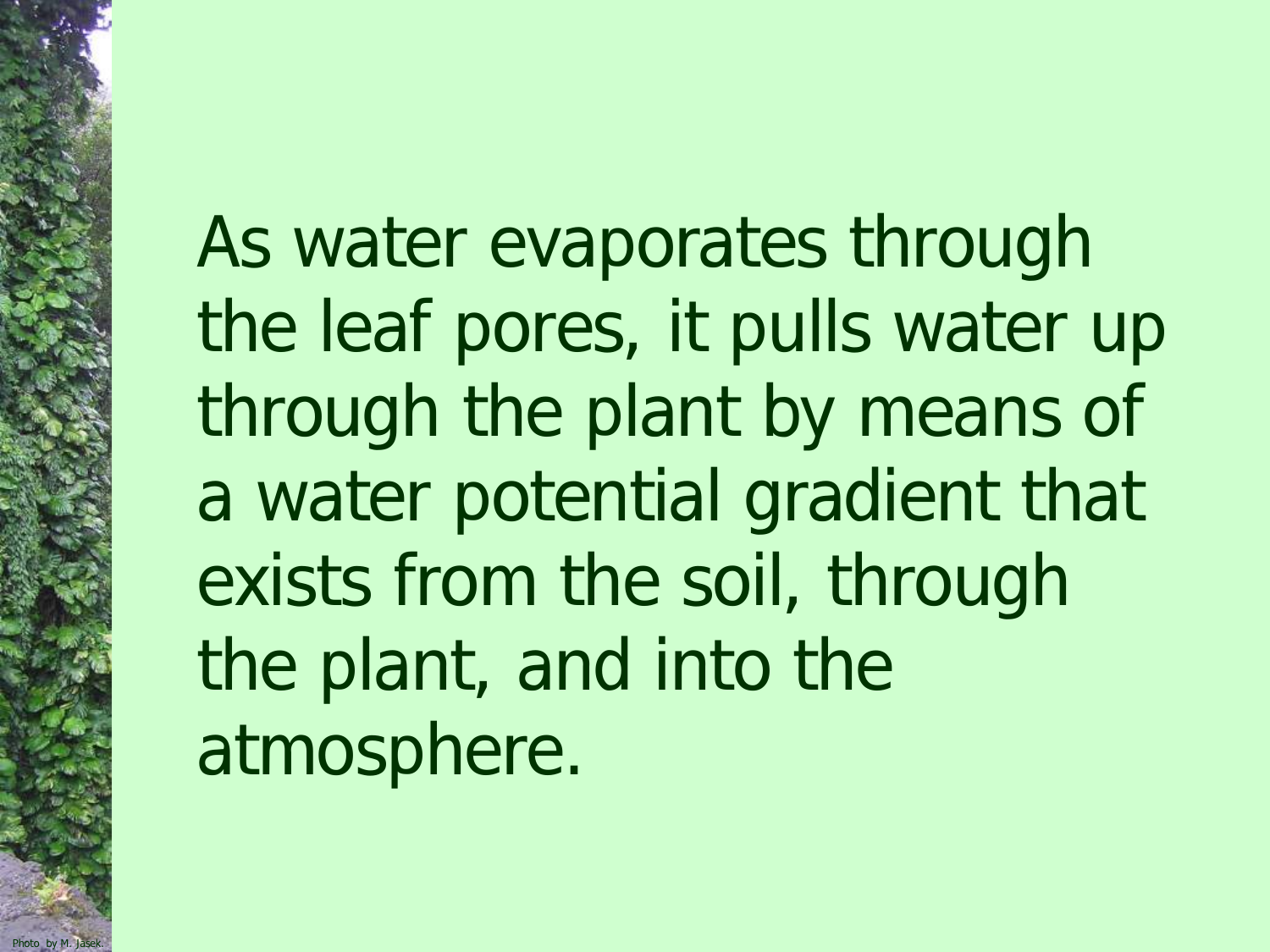

As water evaporates through the leaf pores, it pulls water up through the plant by means of a water potential gradient that exists from the soil, through the plant, and into the atmosphere.